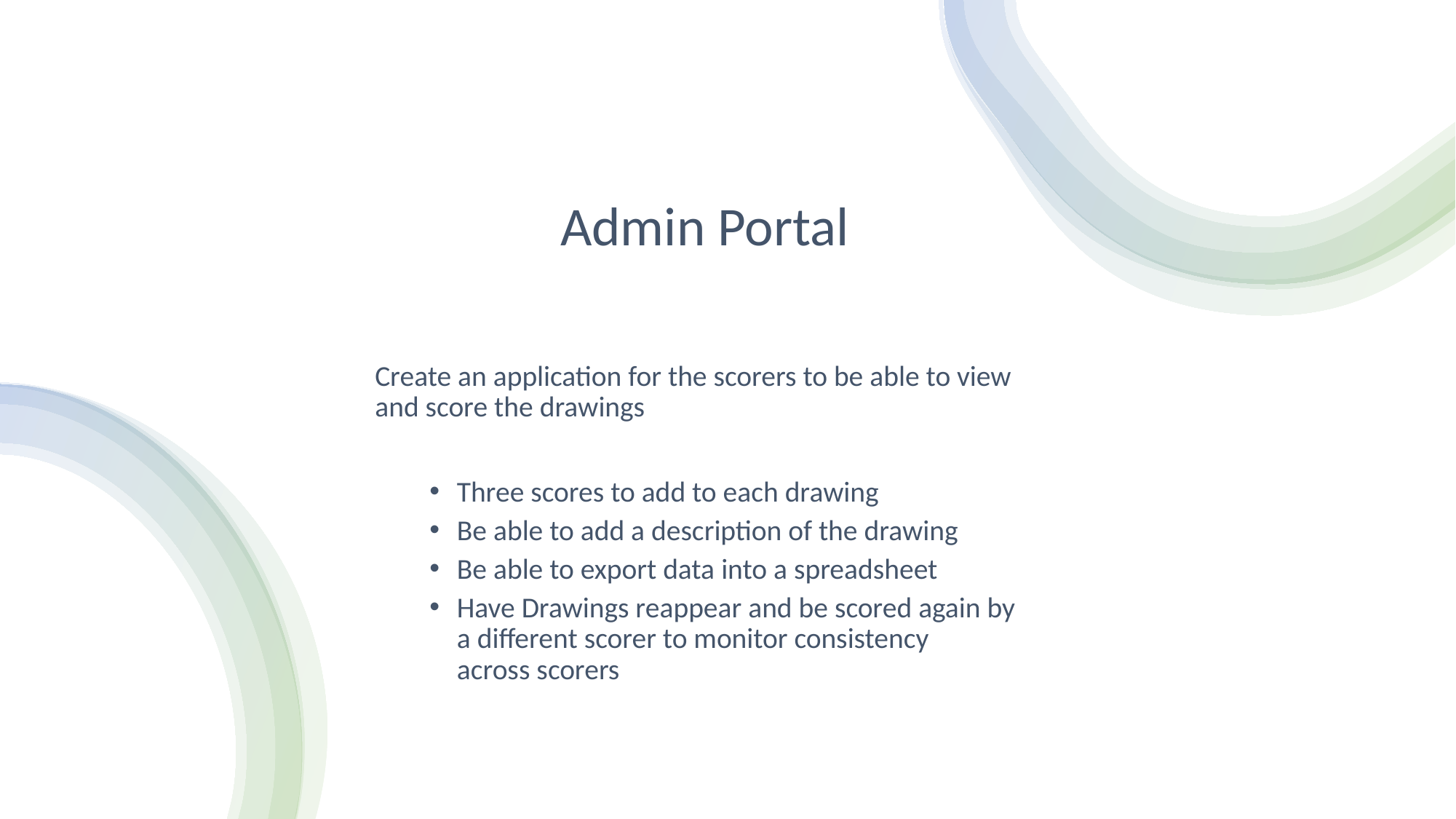

# Admin Portal
Create an application for the scorers to be able to view and score the drawings

Three scores to add to each drawing
Be able to add a description of the drawing
Be able to export data into a spreadsheet
Have Drawings reappear and be scored again by a different scorer to monitor consistency across scorers